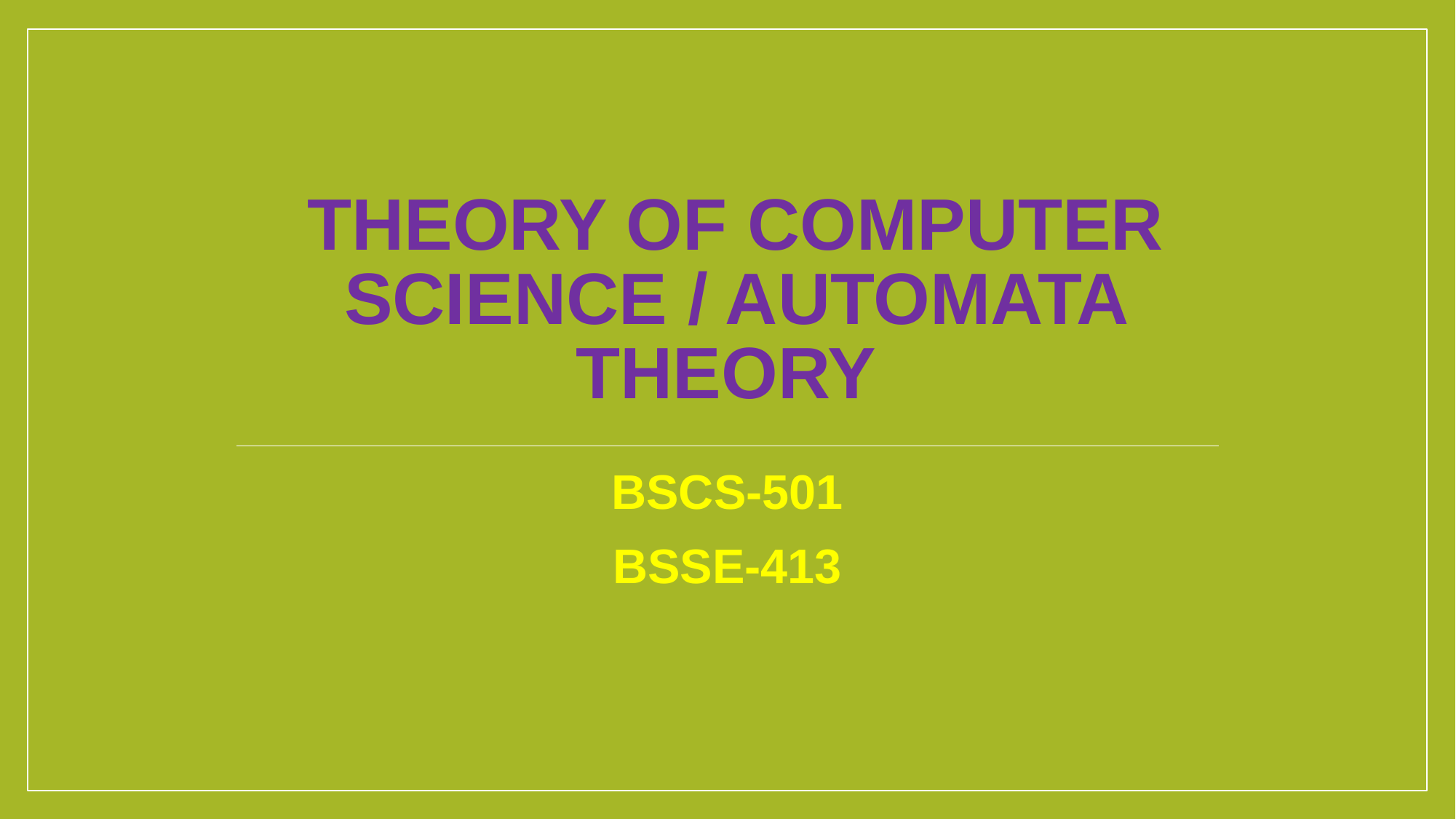

# THEORY OF COMPUTER SCIENCE / AUTOMATA THEORY
BSCS-501
BSSE-413